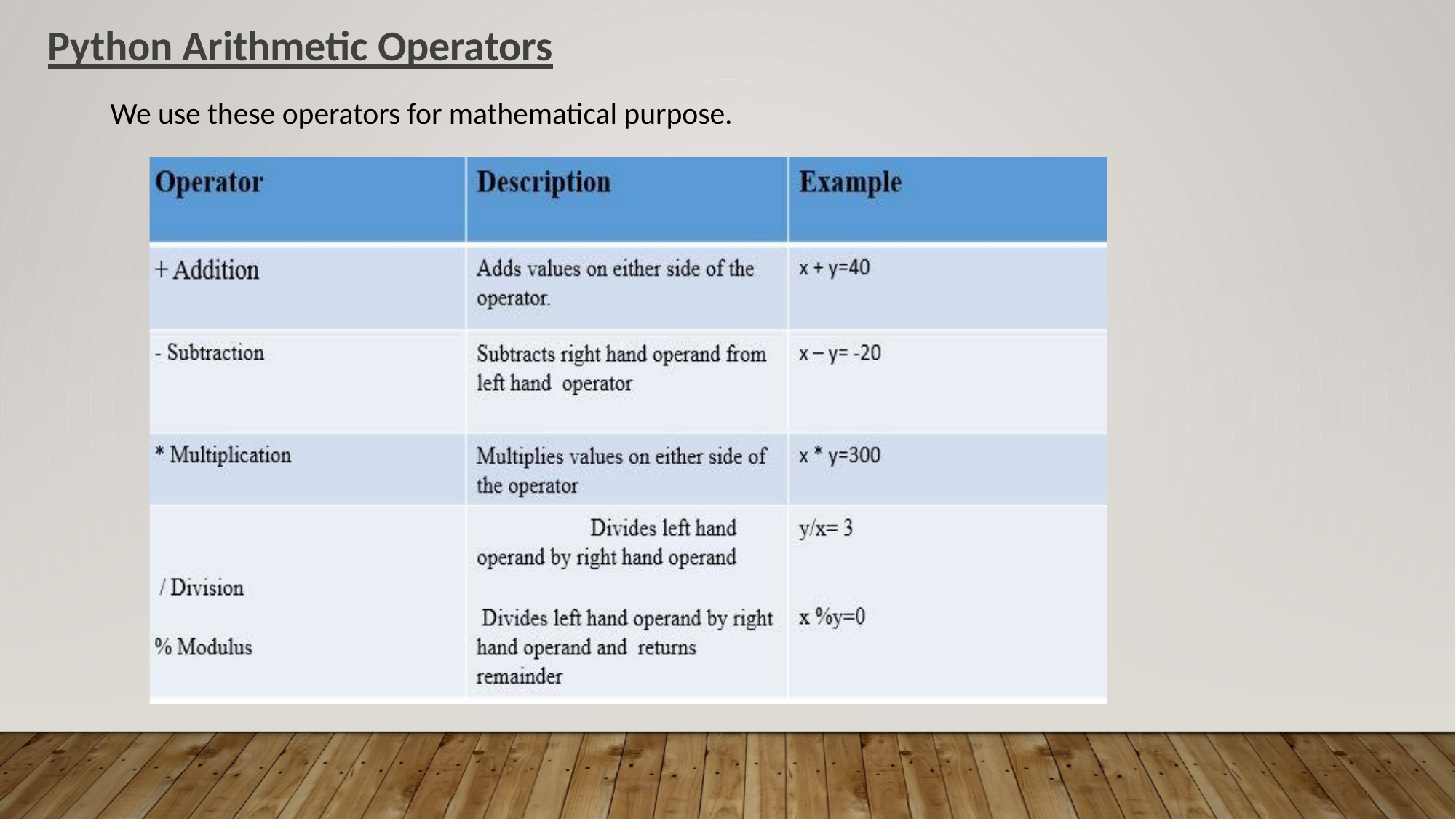

Python Arithmetic Operators

We use these operators for mathematical purpose.